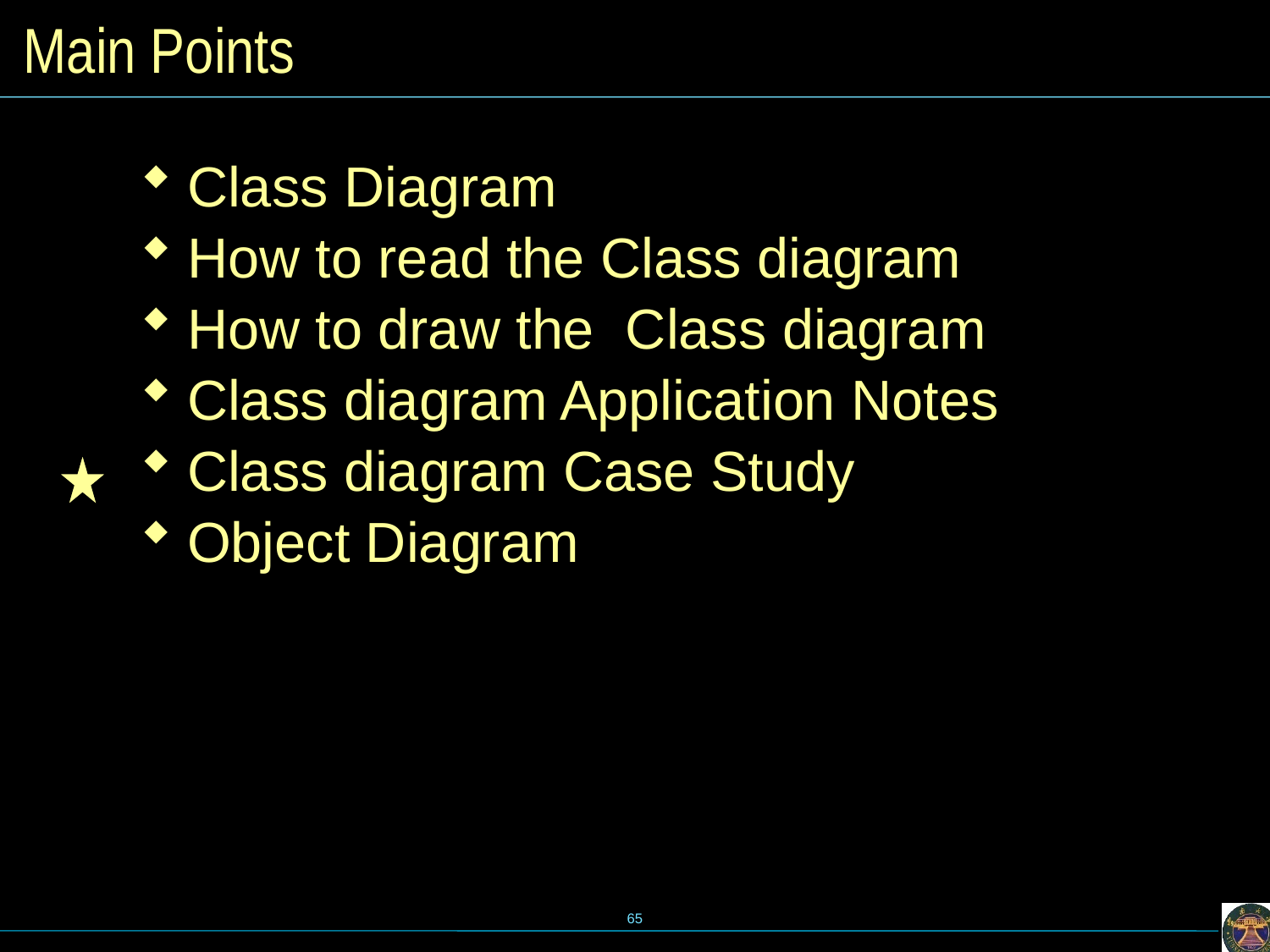

# Main Points
Class Diagram
How to read the Class diagram
How to draw the  Class diagram
Class diagram Application Notes
Class diagram Case Study
Object Diagram